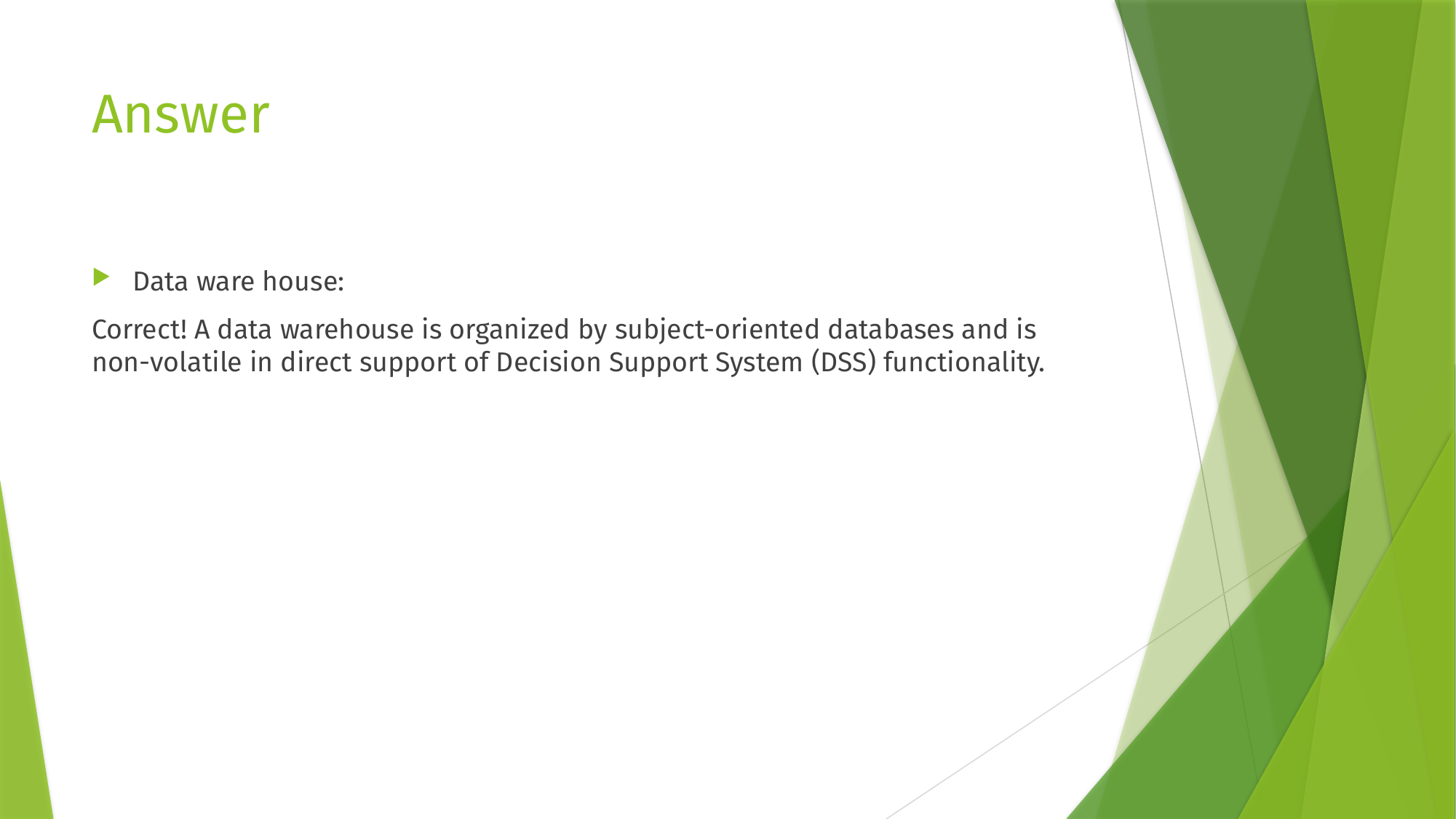

# Answer
Data ware house:
Correct! A data warehouse is organized by subject-oriented databases and is non-volatile in direct support of Decision Support System (DSS) functionality.